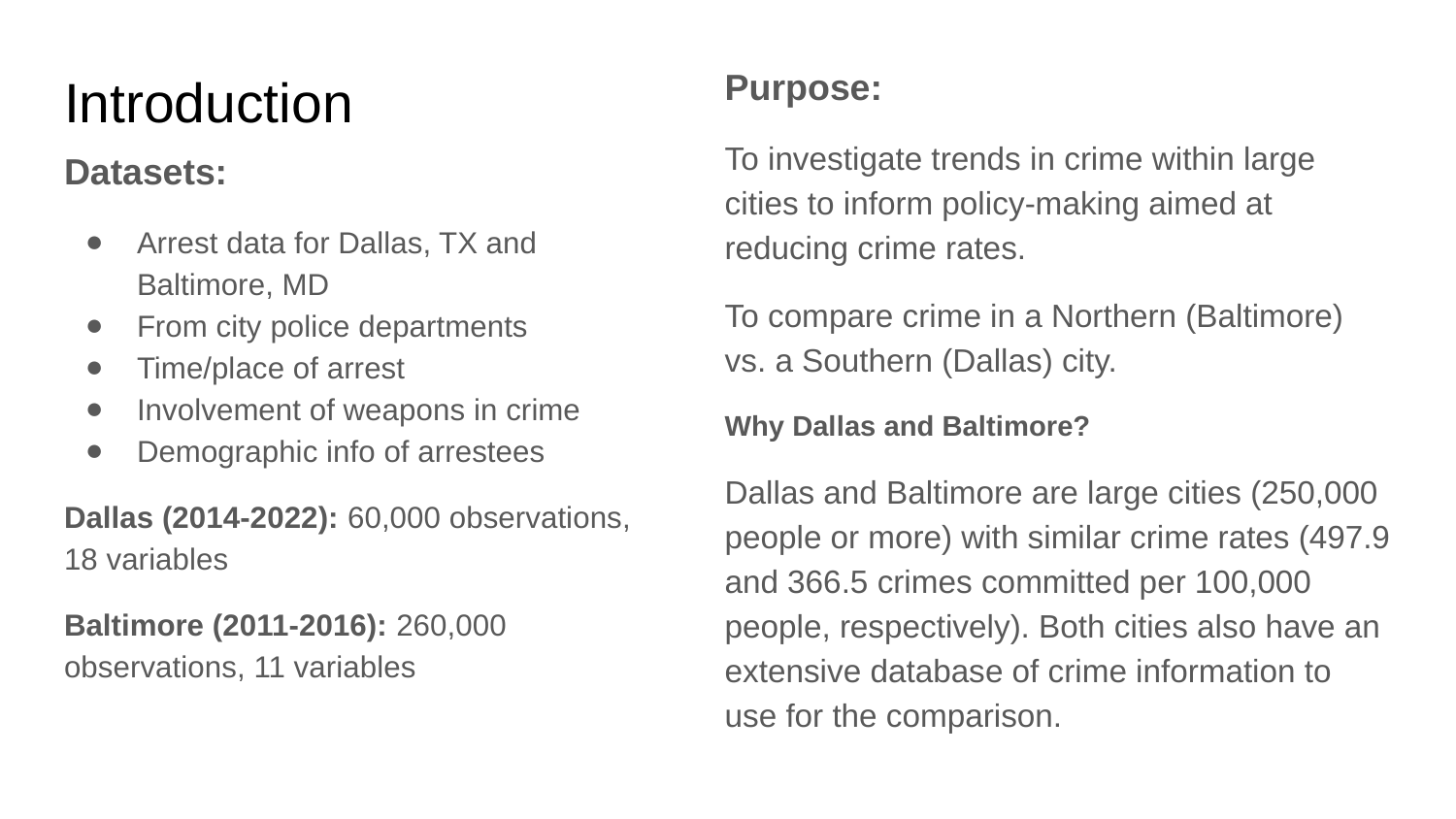

Purpose:
To investigate trends in crime within large cities to inform policy-making aimed at reducing crime rates.
To compare crime in a Northern (Baltimore) vs. a Southern (Dallas) city.
Why Dallas and Baltimore?
Dallas and Baltimore are large cities (250,000 people or more) with similar crime rates (497.9 and 366.5 crimes committed per 100,000 people, respectively). Both cities also have an extensive database of crime information to use for the comparison.
# Introduction
Datasets:
Arrest data for Dallas, TX and Baltimore, MD
From city police departments
Time/place of arrest
Involvement of weapons in crime
Demographic info of arrestees
Dallas (2014-2022): 60,000 observations, 18 variables
Baltimore (2011-2016): 260,000 observations, 11 variables